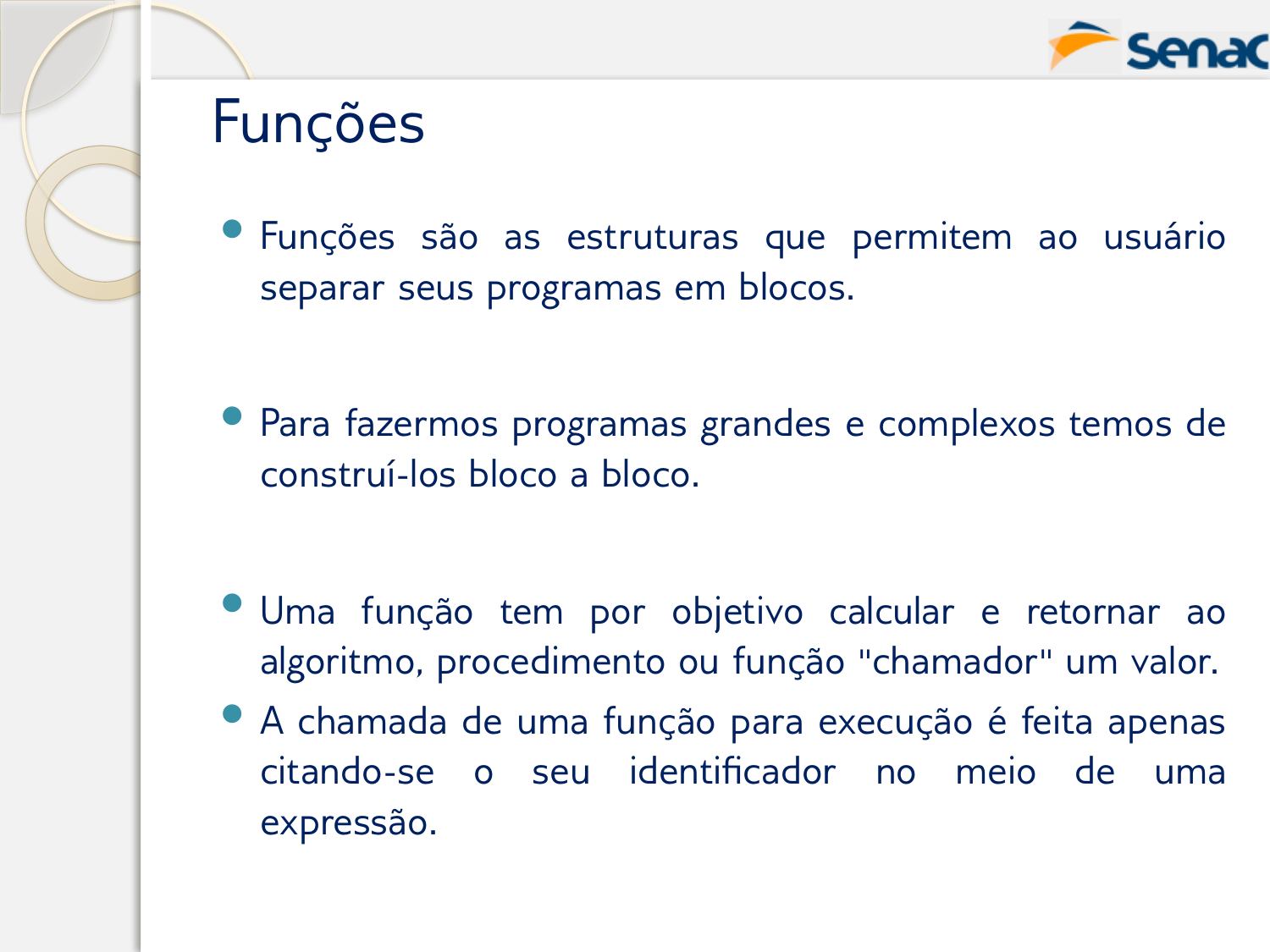

# Funções
Funções são as estruturas que permitem ao usuário separar seus programas em blocos.

Para fazermos programas grandes e complexos temos de construí-los bloco a bloco.

Uma função tem por objetivo calcular e retornar ao algoritmo, procedimento ou função "chamador" um valor.
A chamada de uma função para execução é feita apenas citando-se o seu identificador no meio de uma expressão.